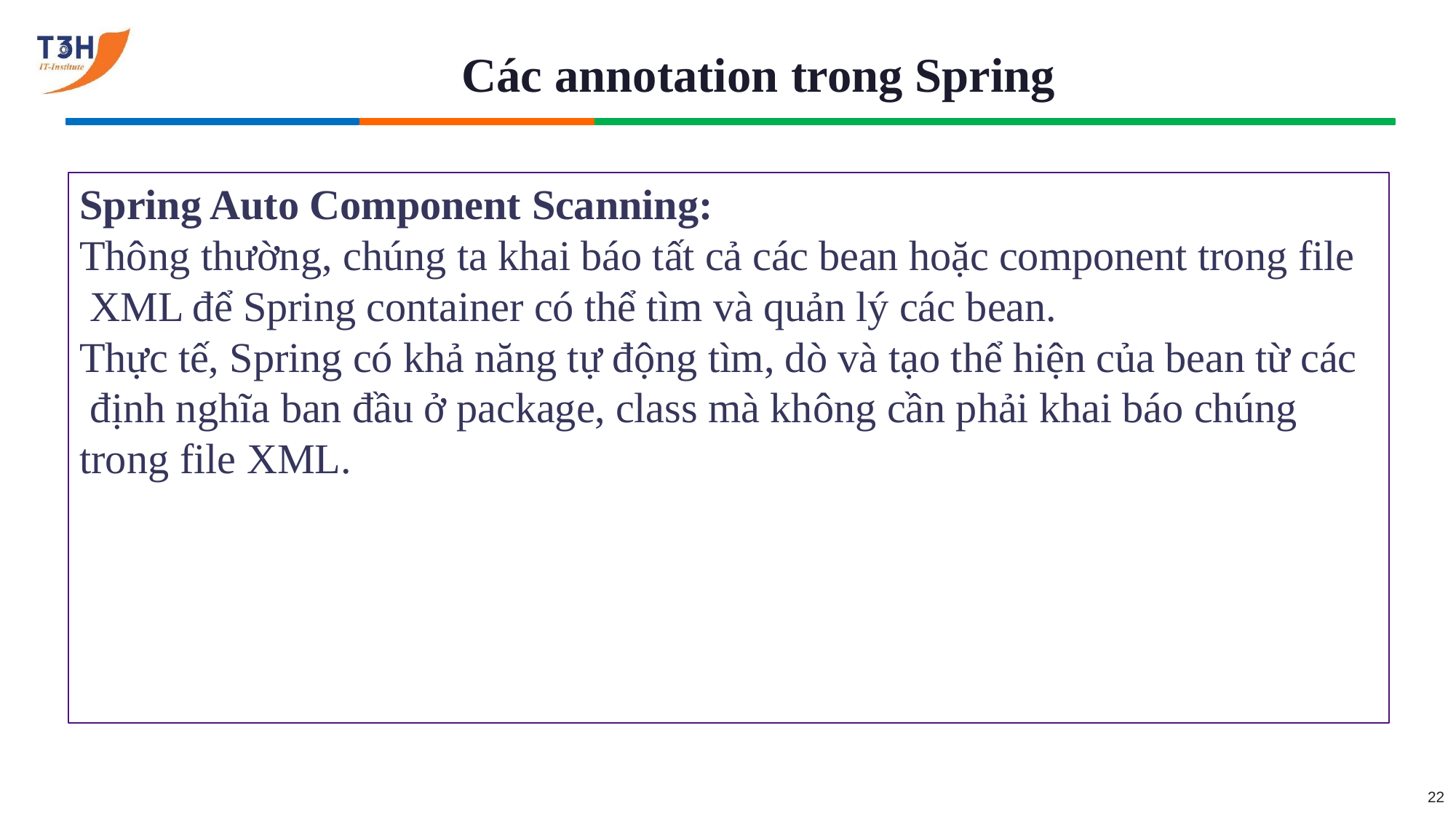

# Các annotation trong Spring

Spring Auto Component Scanning:
Thông thường, chúng ta khai báo tất cả các bean hoặc component trong file  XML để Spring container có thể tìm và quản lý các bean.
Thực tế, Spring có khả năng tự động tìm, dò và tạo thể hiện của bean từ các  định nghĩa ban đầu ở package, class mà không cần phải khai báo chúng  trong file XML.
22